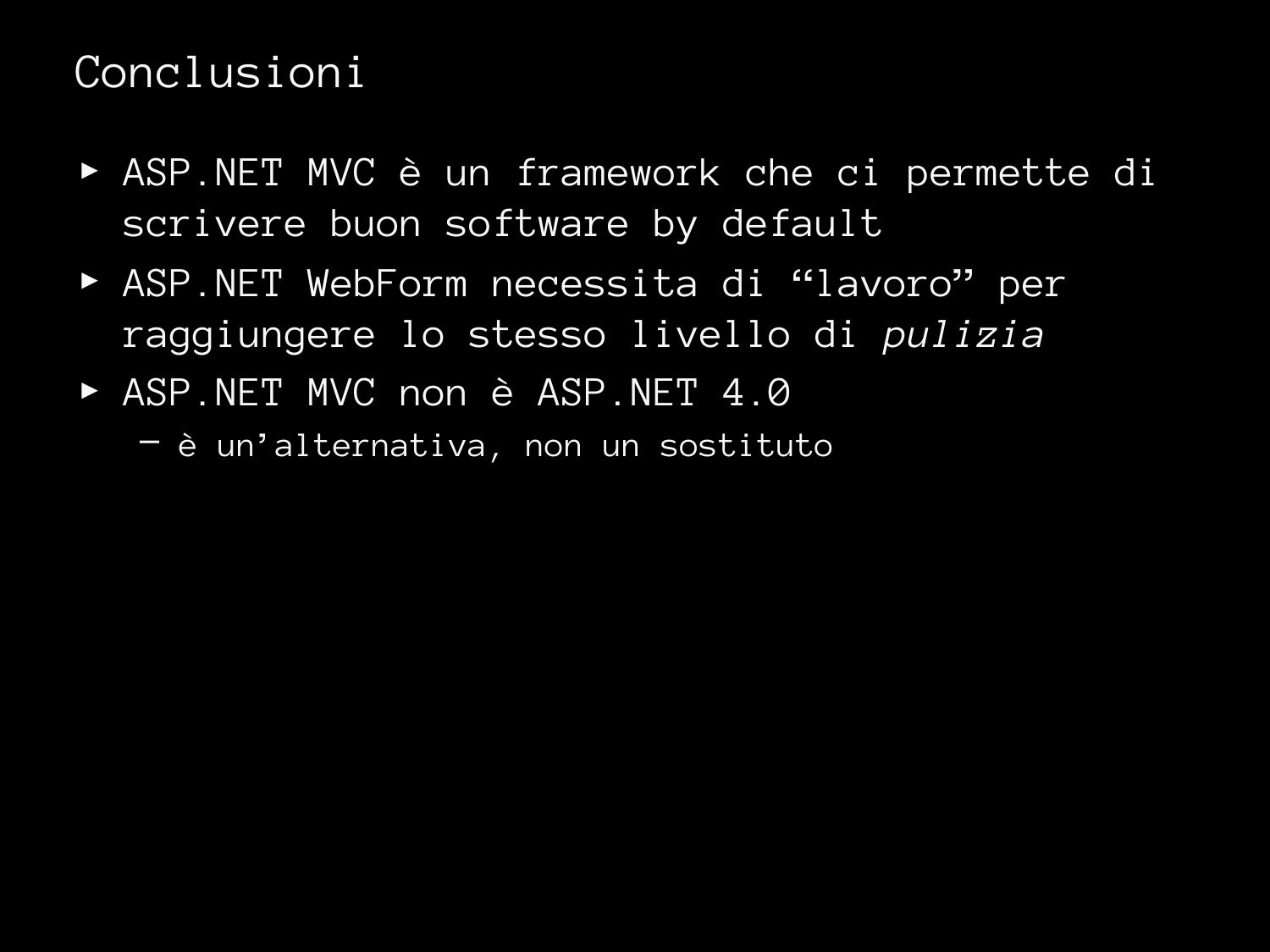

# Conclusioni
ASP.NET MVC è un framework che ci permette di scrivere buon software by default
ASP.NET WebForm necessita di “lavoro” per raggiungere lo stesso livello di pulizia
ASP.NET MVC non è ASP.NET 4.0
è un’alternativa, non un sostituto

41